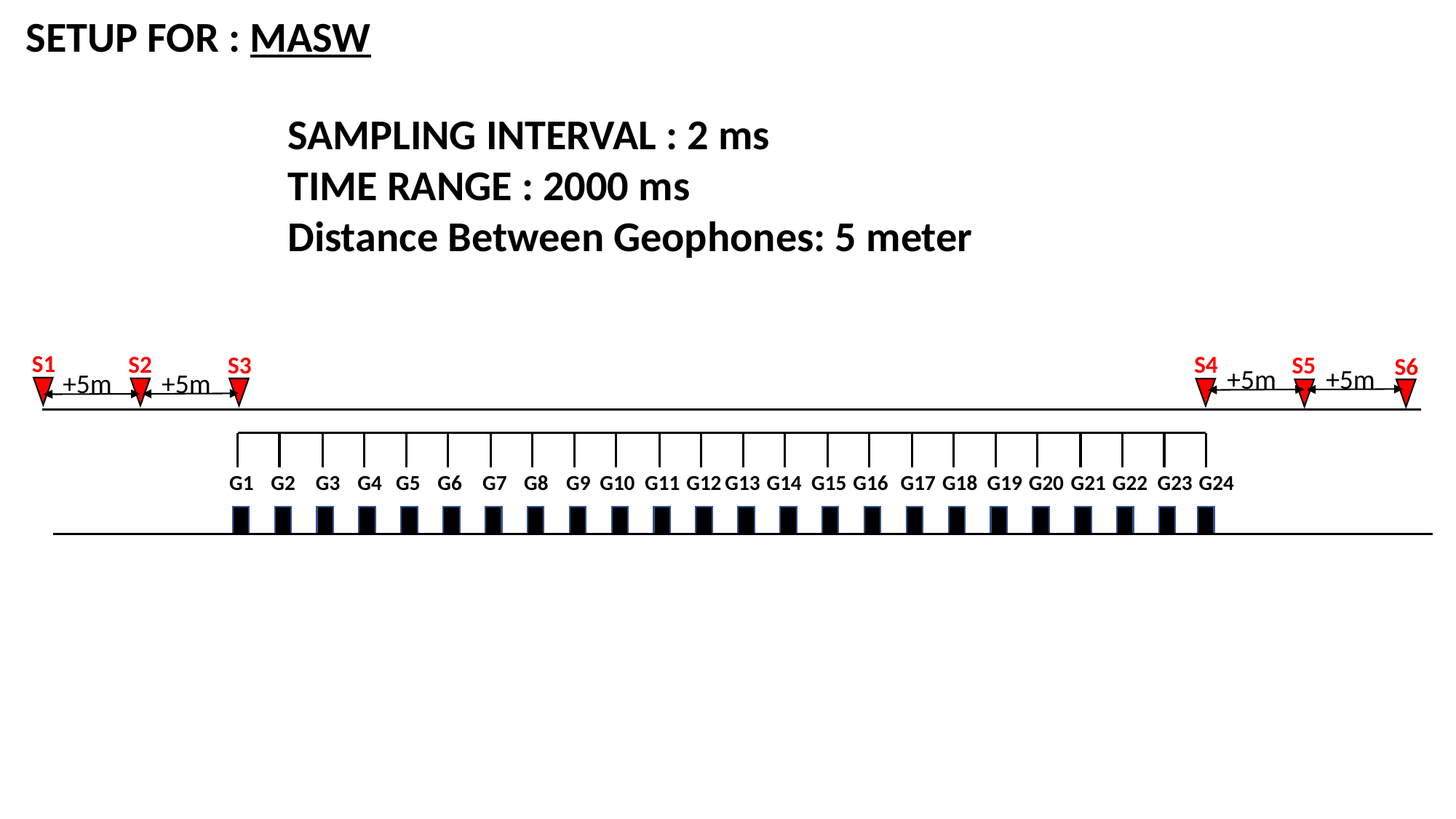

SETUP FOR : MASW
SAMPLING INTERVAL : 2 ms
TIME RANGE : 2000 ms
Distance Between Geophones: 5 meter

S1
S2
S4
S3
S5
S6
+5m
+5m
+5m
+5m

G2
G4
G6
G8
G10
G12
G14
G16
G18
G20
G22
G24
G3
G5
G7
G9
G11
G13
G15
G17
G19
G21
G23
G1